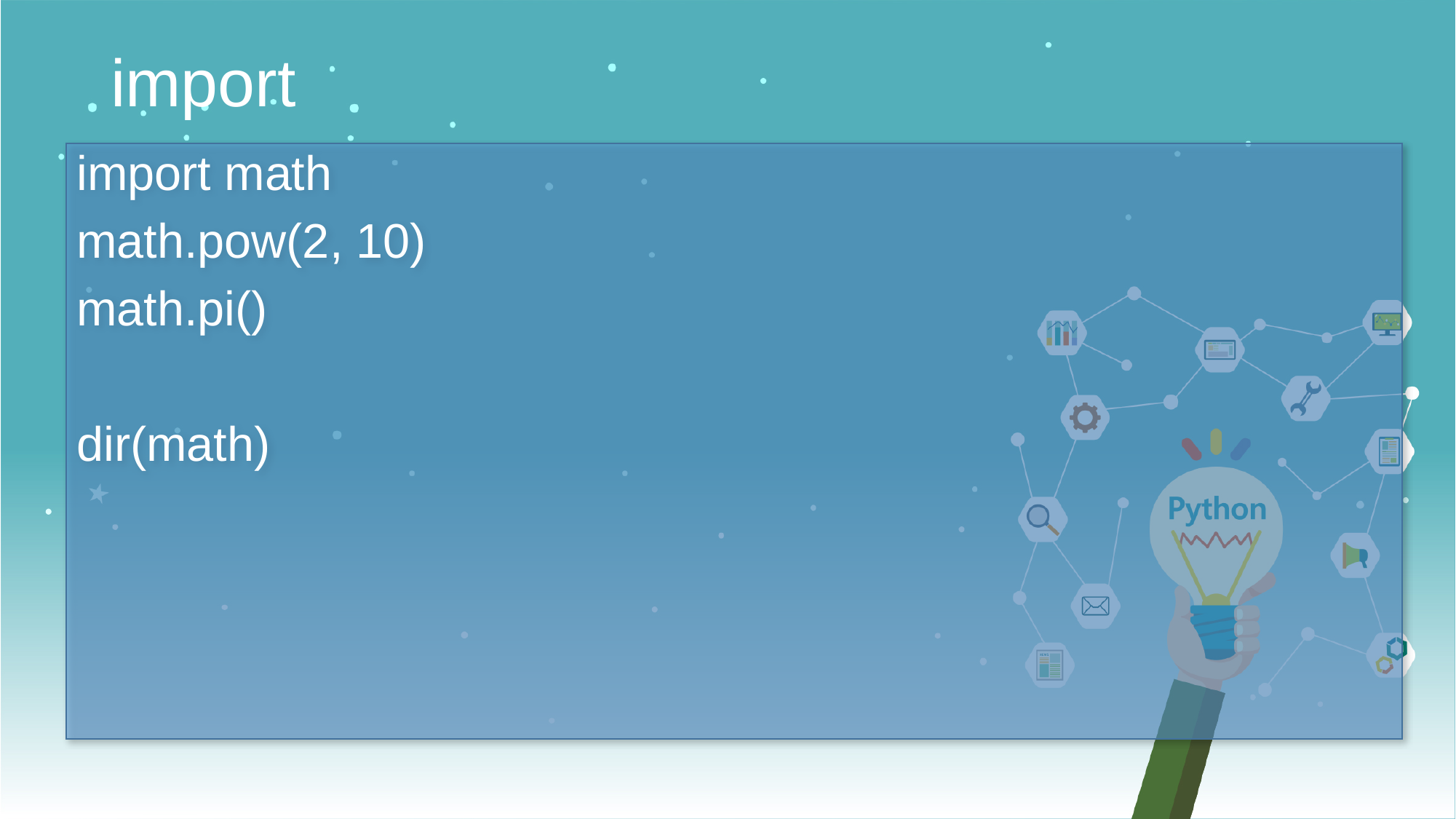

import
import math
math.pow(2, 10)
math.pi()

dir(math)